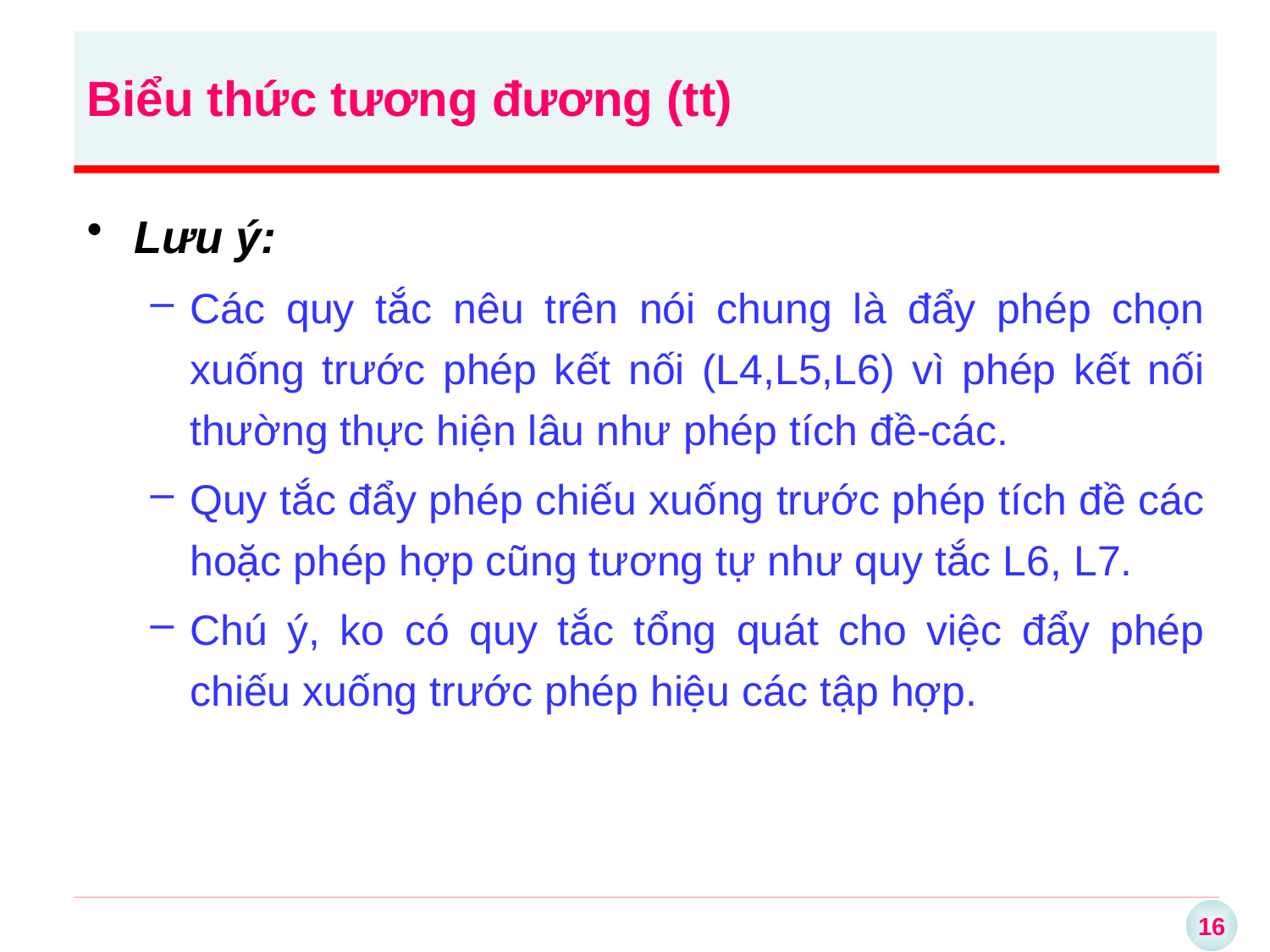

# Biểu thức tương đương (tt)
Lưu ý:
Các quy tắc nêu trên nói chung là đẩy phép chọn xuống trước phép kết nối (L4,L5,L6) vì phép kết nối thường thực hiện lâu như phép tích đề-các.
Quy tắc đẩy phép chiếu xuống trước phép tích đề các hoặc phép hợp cũng tương tự như quy tắc L6, L7.
Chú ý, ko có quy tắc tổng quát cho việc đẩy phép chiếu xuống trước phép hiệu các tập hợp.